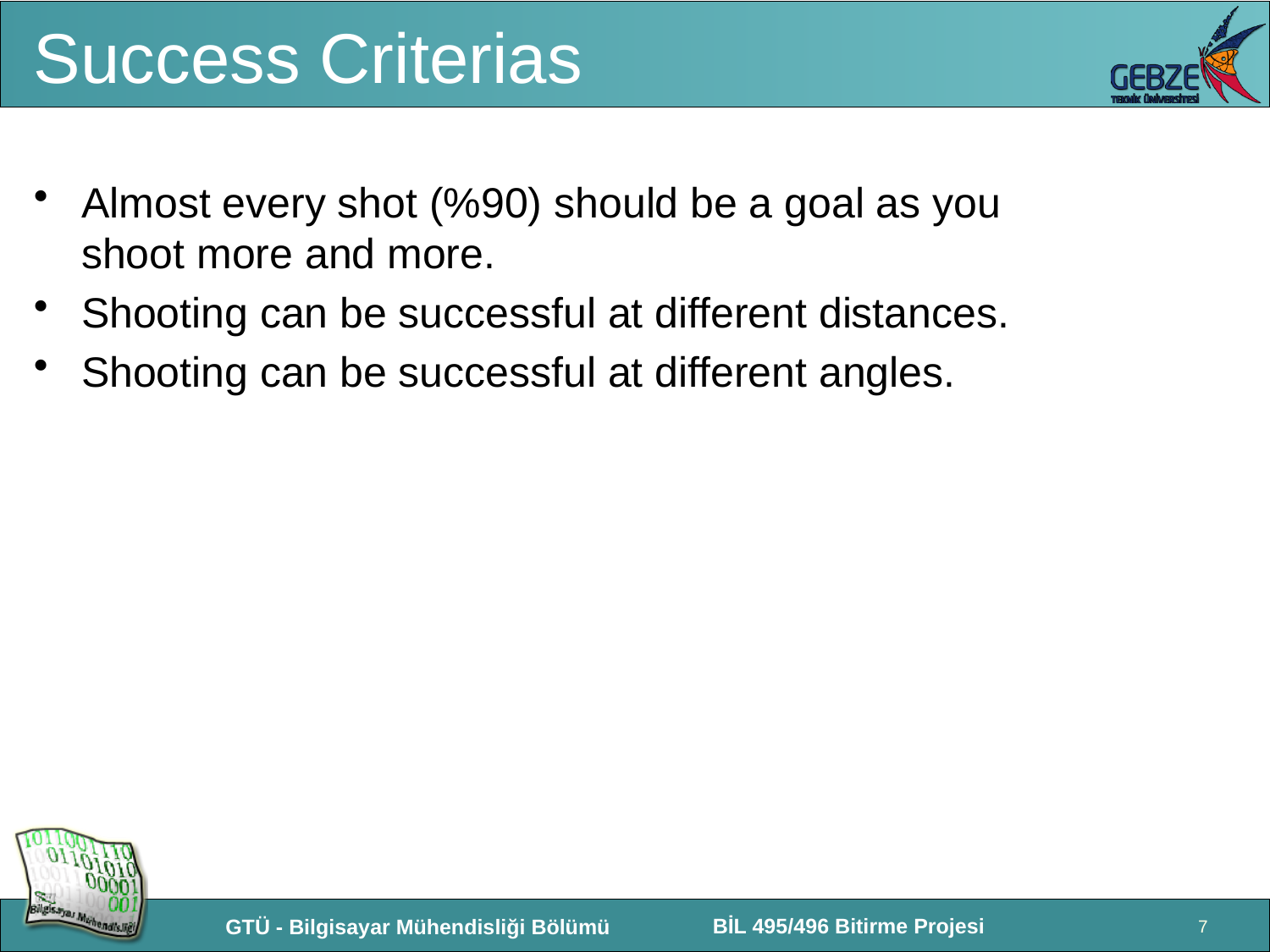

# Success Criterias
Almost every shot (%90) should be a goal as you shoot more and more.
Shooting can be successful at different distances.
Shooting can be successful at different angles.
7